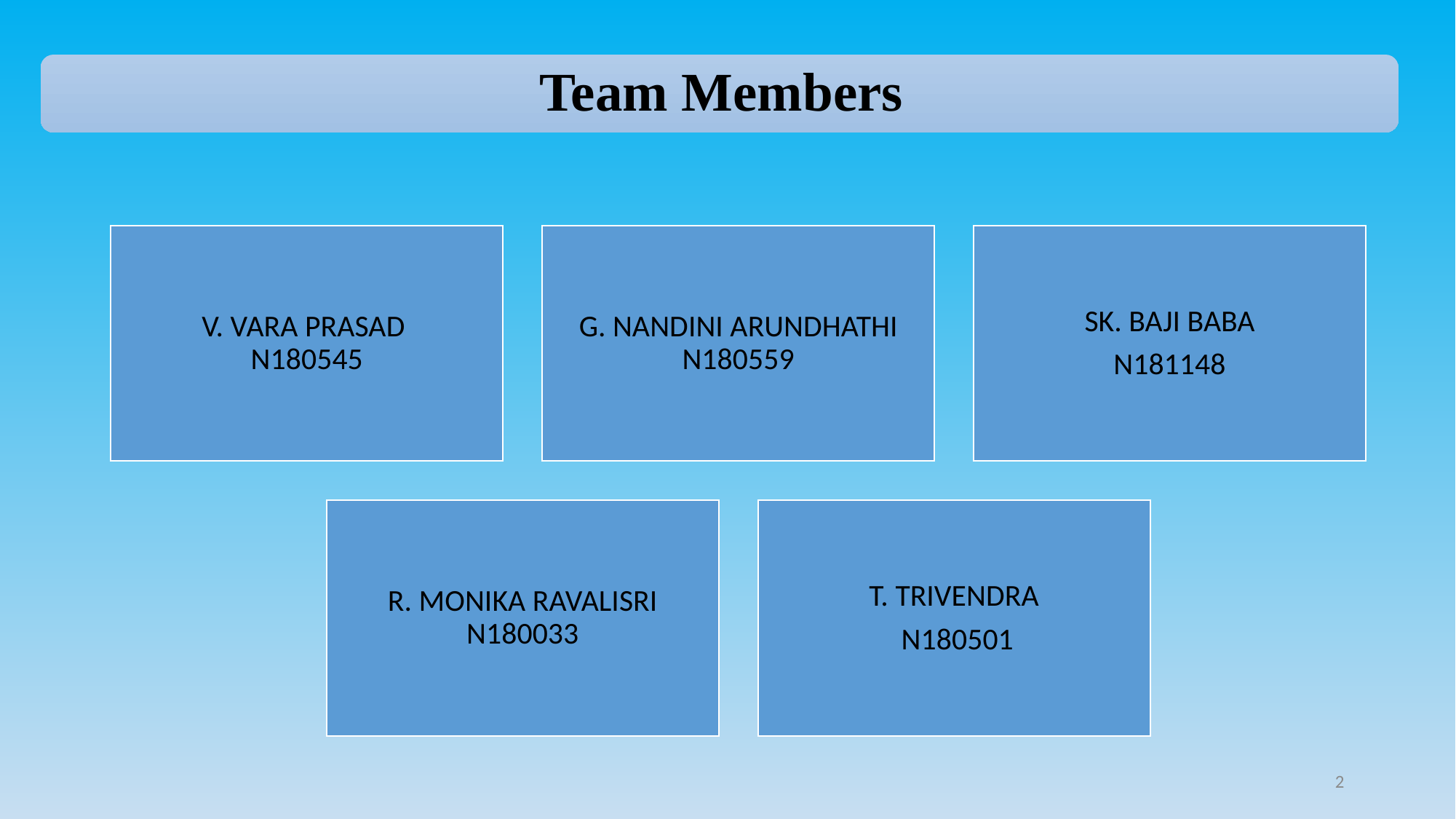

Team Members
V. VARA PRASAD
N180545
G. NANDINI ARUNDHATHI N180559
SK. BAJI BABA
 N181148
R. MONIKA RAVALISRI N180033
T. TRIVENDRA
 N180501
2